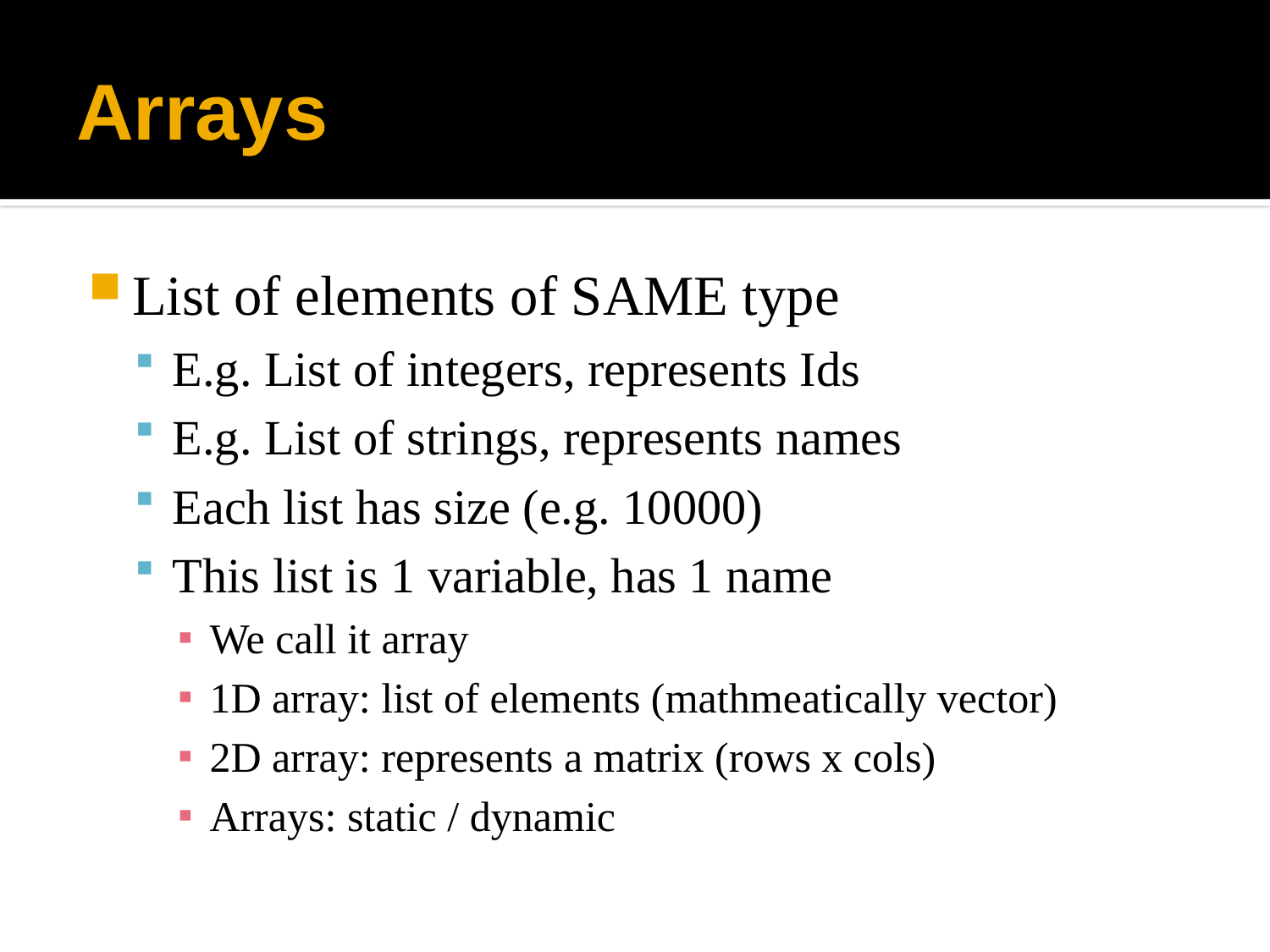

# Arrays
List of elements of SAME type
E.g. List of integers, represents Ids
E.g. List of strings, represents names
Each list has size (e.g. 10000)
This list is 1 variable, has 1 name
We call it array
1D array: list of elements (mathmeatically vector)
2D array: represents a matrix (rows x cols)
Arrays: static / dynamic